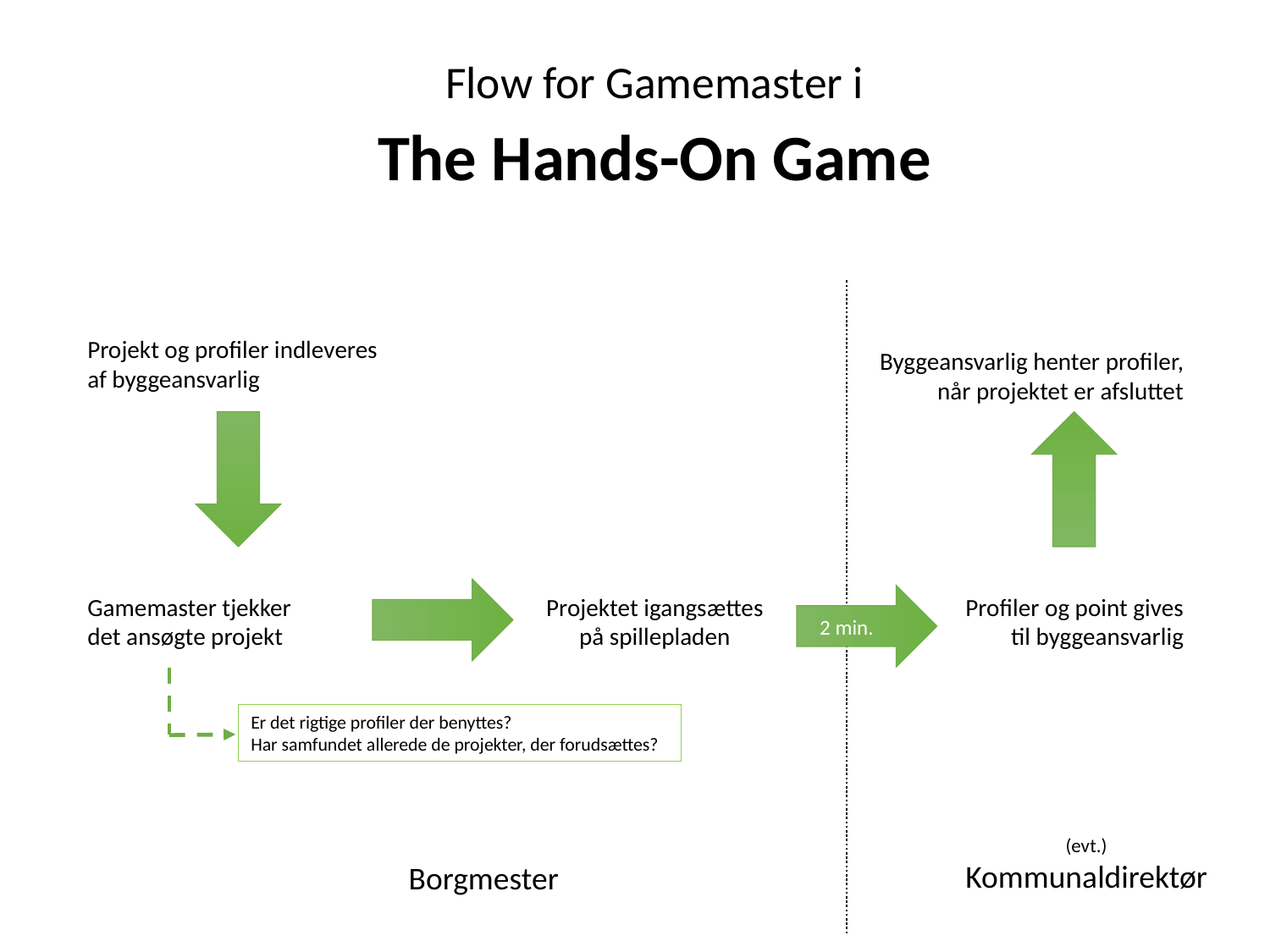

Flow for Gamemaster i
The Hands-On Game
Projekt og profiler indleveres af byggeansvarlig
Byggeansvarlig henter profiler, når projektet er afsluttet

Profiler og point gives til byggeansvarlig
Gamemaster tjekker det ansøgte projekt
Projektet igangsættes på spillepladen
2 min.
Er det rigtige profiler der benyttes?
Har samfundet allerede de projekter, der forudsættes?
(evt.) Kommunaldirektør
Borgmester